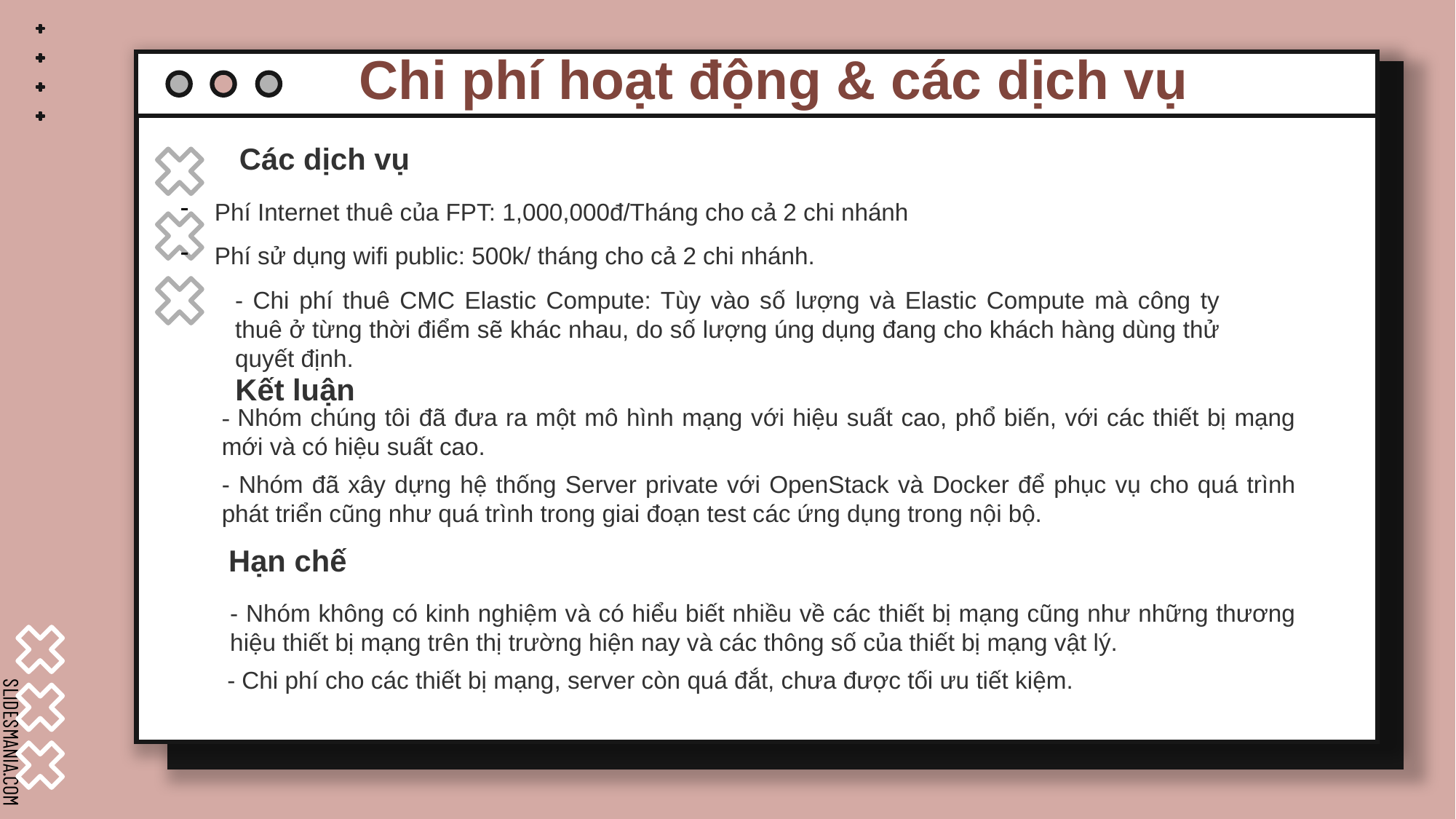

Chi phí hoạt động & các dịch vụ
Các dịch vụ
Phí Internet thuê của FPT: 1,000,000đ/Tháng cho cả 2 chi nhánh
Phí sử dụng wifi public: 500k/ tháng cho cả 2 chi nhánh.
- Chi phí thuê CMC Elastic Compute: Tùy vào số lượng và Elastic Compute mà công ty thuê ở từng thời điểm sẽ khác nhau, do số lượng úng dụng đang cho khách hàng dùng thử quyết định.
Kết luận
- Nhóm chúng tôi đã đưa ra một mô hình mạng với hiệu suất cao, phổ biến, với các thiết bị mạng mới và có hiệu suất cao.
- Nhóm đã xây dựng hệ thống Server private với OpenStack và Docker để phục vụ cho quá trình phát triển cũng như quá trình trong giai đoạn test các ứng dụng trong nội bộ.
Hạn chế
	- Nhóm không có kinh nghiệm và có hiểu biết nhiều về các thiết bị mạng cũng như những thương 	hiệu thiết bị mạng trên thị trường hiện nay và các thông số của thiết bị mạng vật lý.
- Chi phí cho các thiết bị mạng, server còn quá đắt, chưa được tối ưu tiết kiệm.